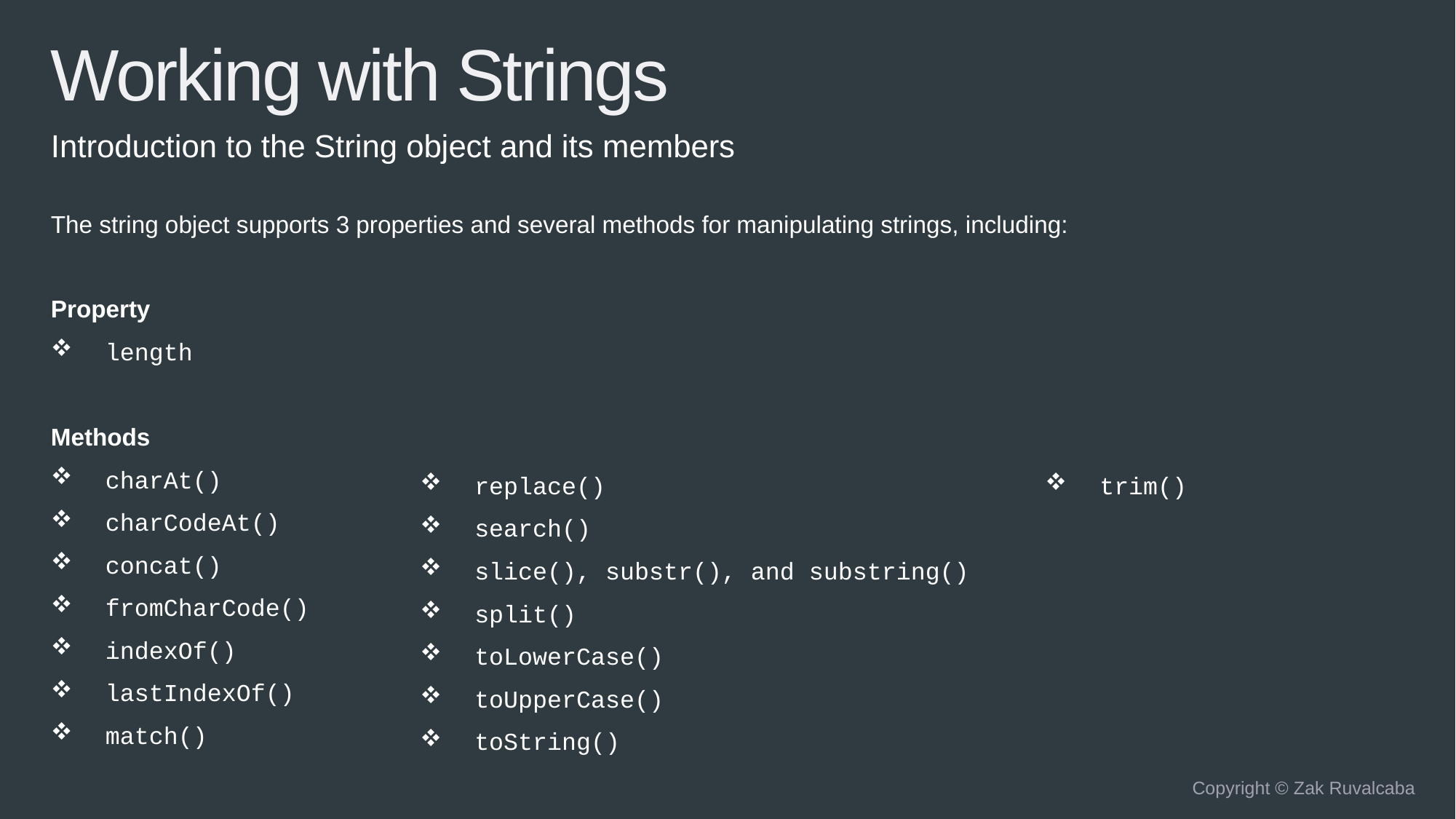

# Working with Strings
Introduction to the String object and its members
The string object supports 3 properties and several methods for manipulating strings, including:

Property
length

Methods
charAt()
charCodeAt()
concat()
fromCharCode()
indexOf()
lastIndexOf()
match()
trim()
replace()
search()
slice(), substr(), and substring()
split()
toLowerCase()
toUpperCase()
toString()